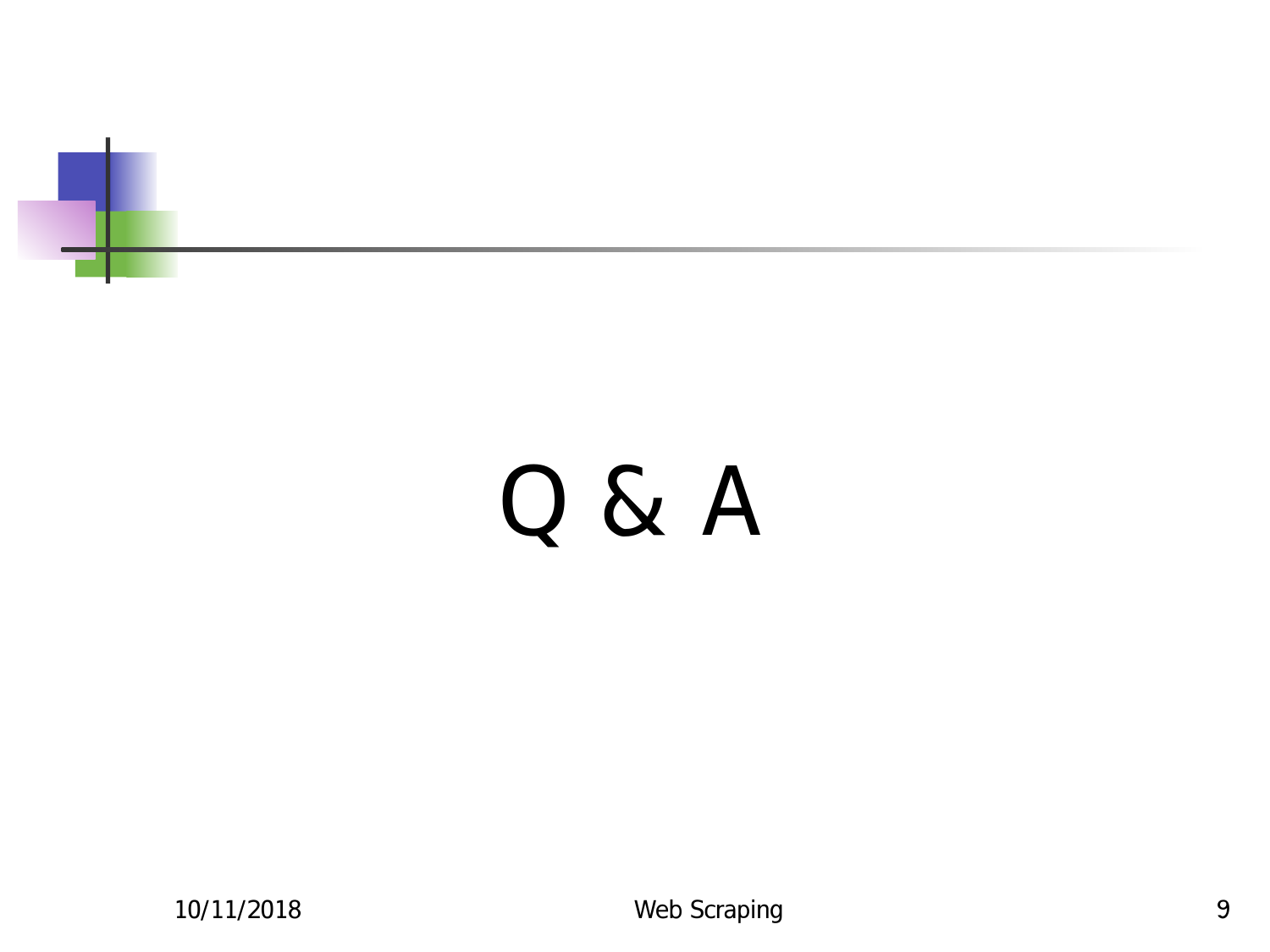

Q & A
10/11/2018
Web Scraping
9